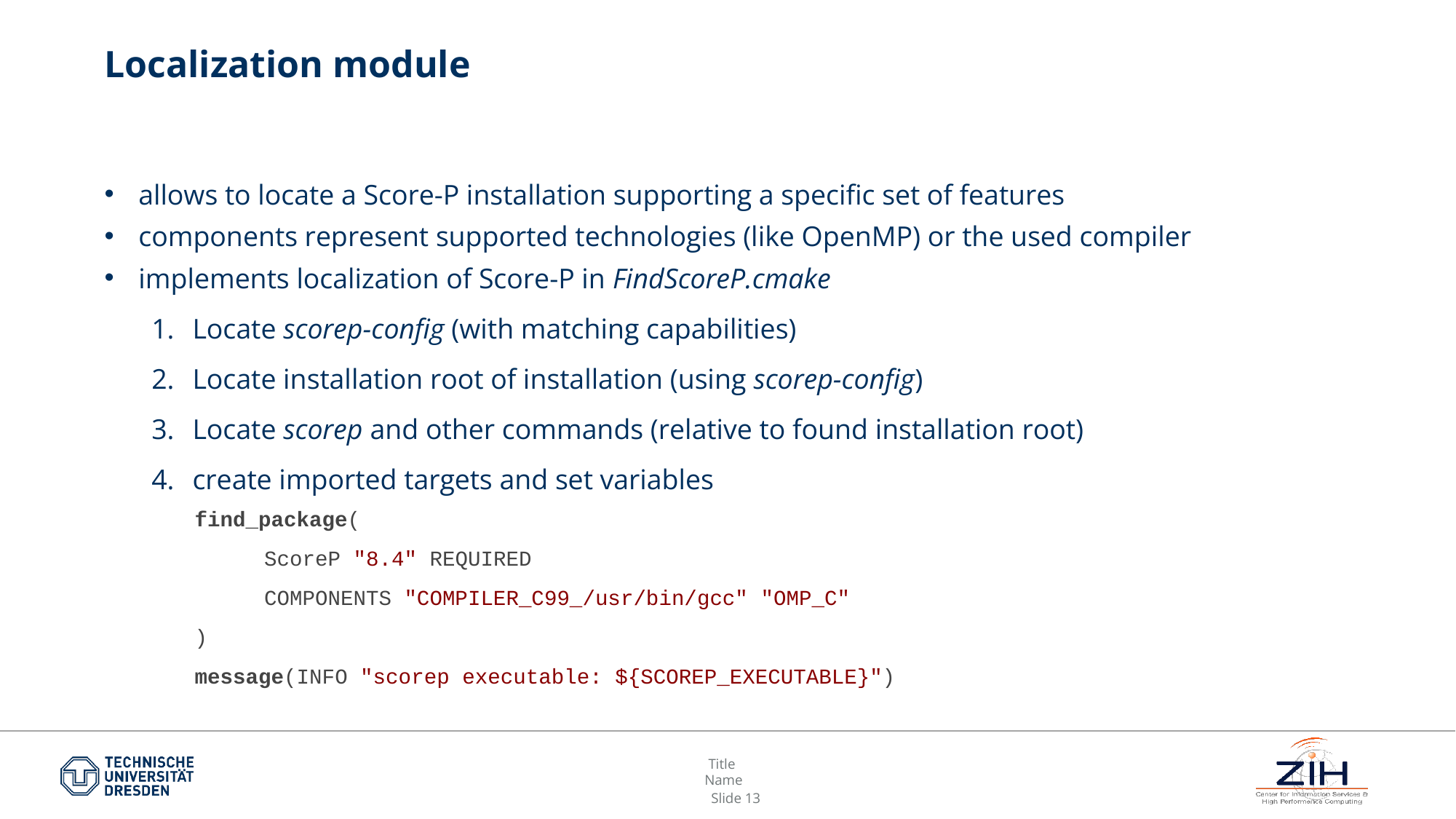

# Localization module
allows to locate a Score-P installation supporting a specific set of features
components represent supported technologies (like OpenMP) or the used compiler
implements localization of Score-P in FindScoreP.cmake
Locate scorep-config (with matching capabilities)
Locate installation root of installation (using scorep-config)
Locate scorep and other commands (relative to found installation root)
create imported targets and set variables

find_package(
	ScoreP "8.4" REQUIRED
	COMPONENTS "COMPILER_C99_/usr/bin/gcc" "OMP_C"
)
message(INFO "scorep executable: ${SCOREP_EXECUTABLE}")